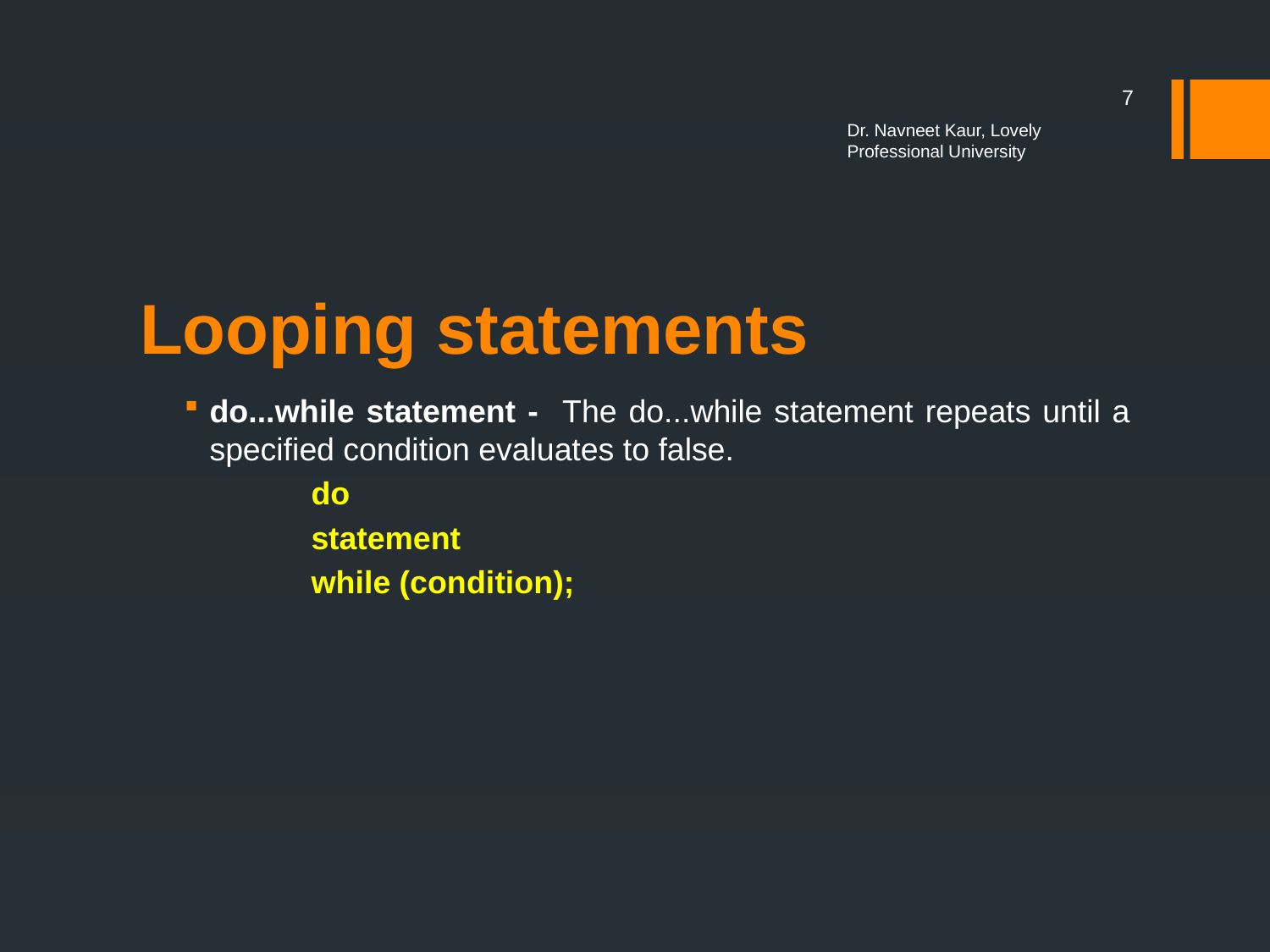

7
Dr. Navneet Kaur, Lovely Professional University
# Looping statements
do...while statement -  The do...while statement repeats until a specified condition evaluates to false.
	do
	statement
	while (condition);